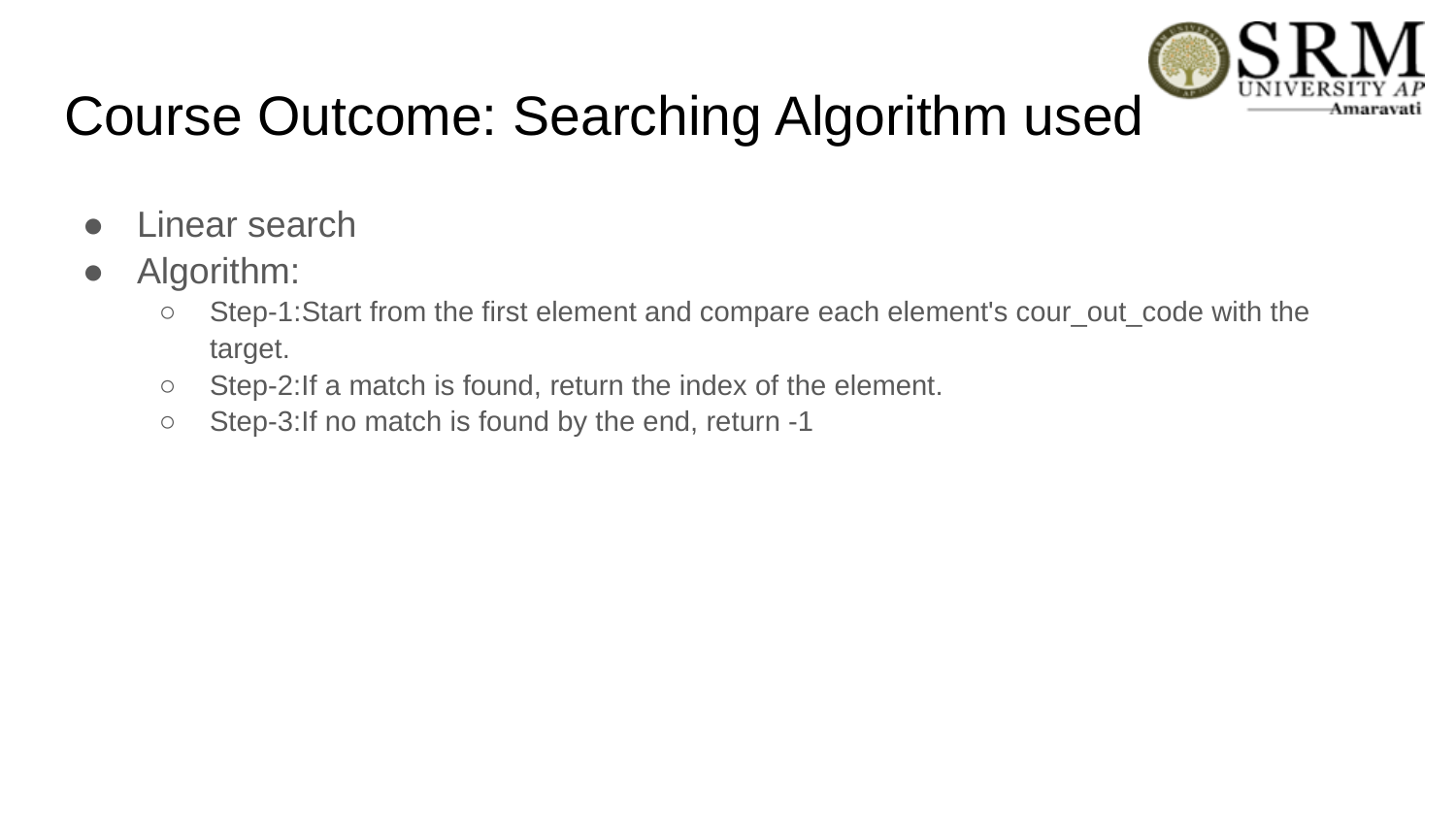

# Course Outcome: Searching Algorithm used
Linear search
Algorithm:
Step-1:Start from the first element and compare each element's cour_out_code with the target.
Step-2:If a match is found, return the index of the element.
Step-3:If no match is found by the end, return -1